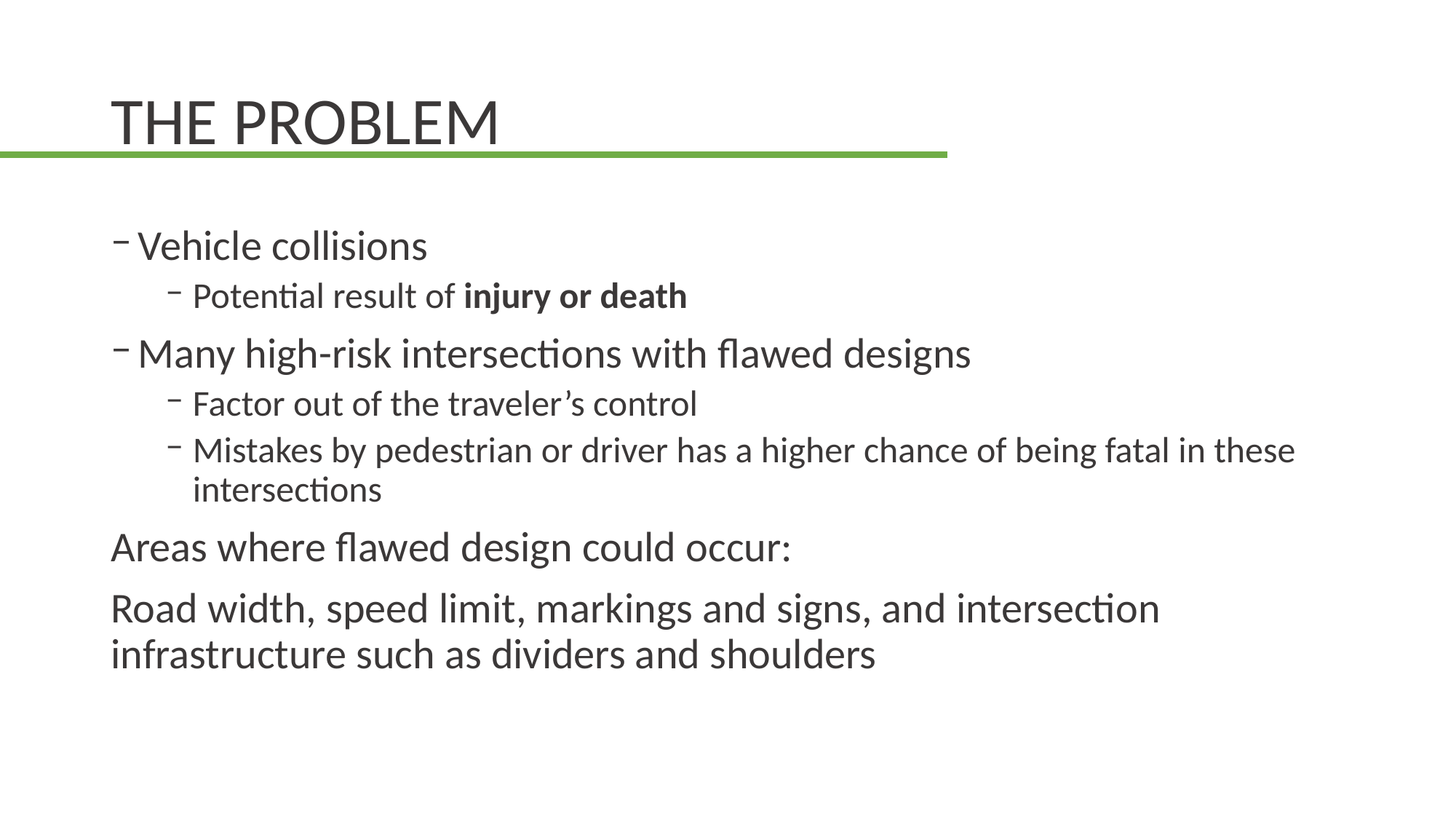

# THE PROBLEM
Vehicle collisions
Potential result of injury or death
Many high-risk intersections with flawed designs
Factor out of the traveler’s control
Mistakes by pedestrian or driver has a higher chance of being fatal in these intersections
Areas where flawed design could occur:
Road width, speed limit, markings and signs, and intersection infrastructure such as dividers and shoulders